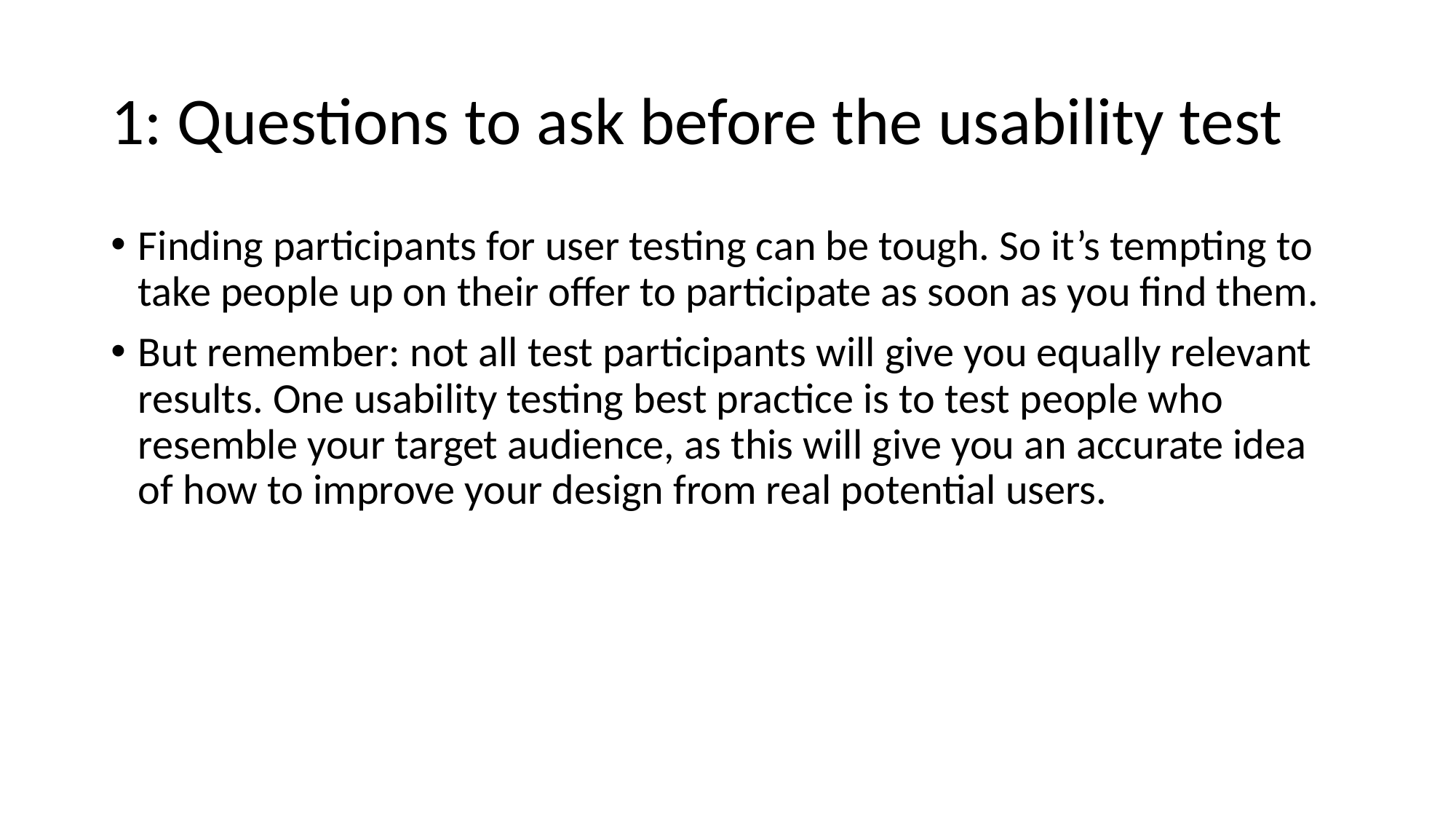

# 1: Questions to ask before the usability test
Finding participants for user testing can be tough. So it’s tempting to take people up on their offer to participate as soon as you find them.
But remember: not all test participants will give you equally relevant results. One usability testing best practice is to test people who resemble your target audience, as this will give you an accurate idea of how to improve your design from real potential users.